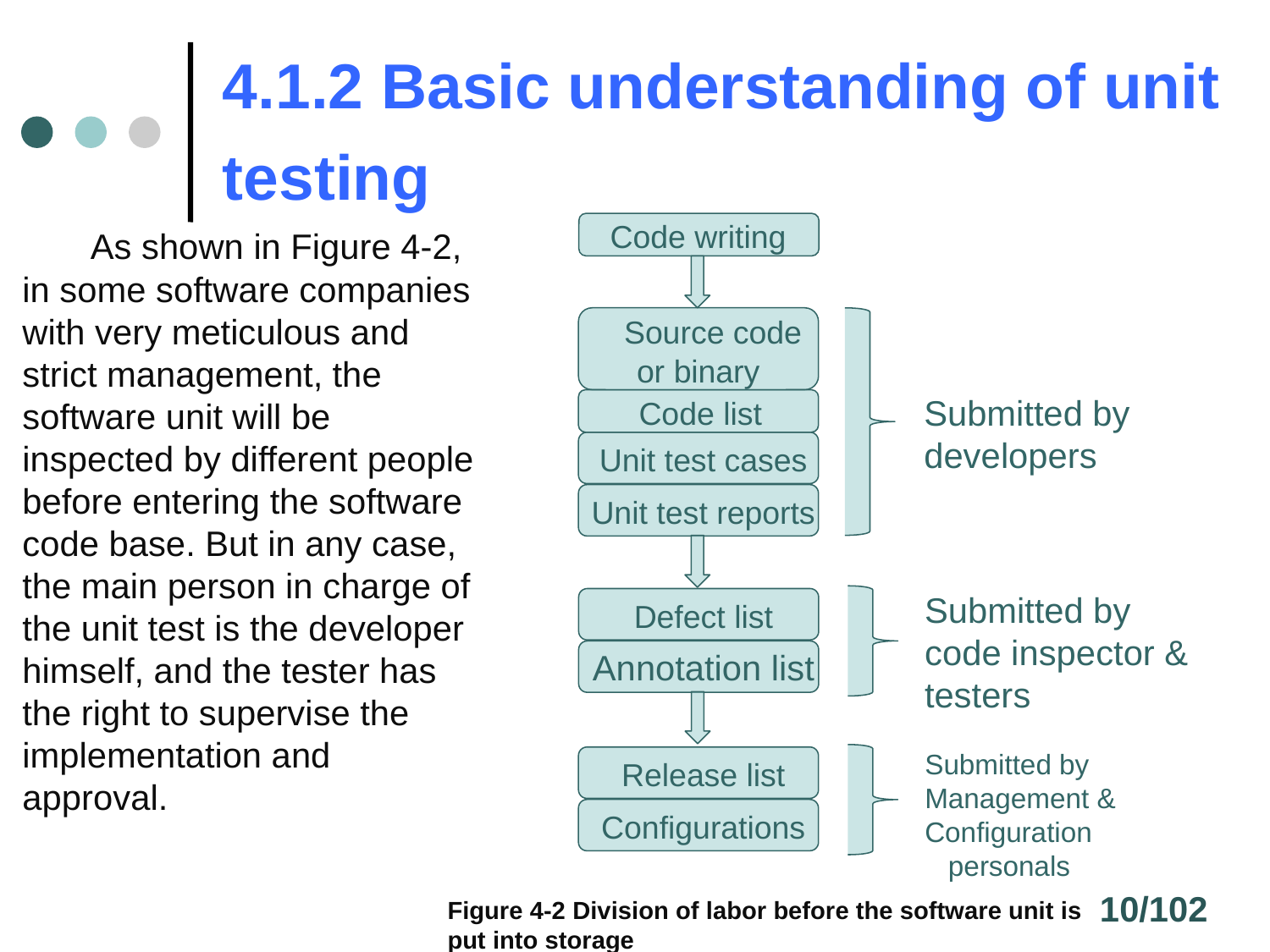

# 4.1.2 Basic understanding of unit testing
   Code writing
       As shown in Figure 4-2, in some software companies with very meticulous and strict management, the software unit will be inspected by different people before entering the software code base. But in any case, the main person in charge of the unit test is the developer himself, and the tester has the right to supervise the implementation and approval.

   Source code
or binary

Submitted by
developers
      Code list
 Unit test cases
 Unit test reports

Submitted by
code inspector &
testers

 Defect list
 Annotation list

Submitted by
Management &
Configuration
   personals

 Release list
 Configurations
10/102
Figure 4-2 Division of labor before the software unit is
put into storage